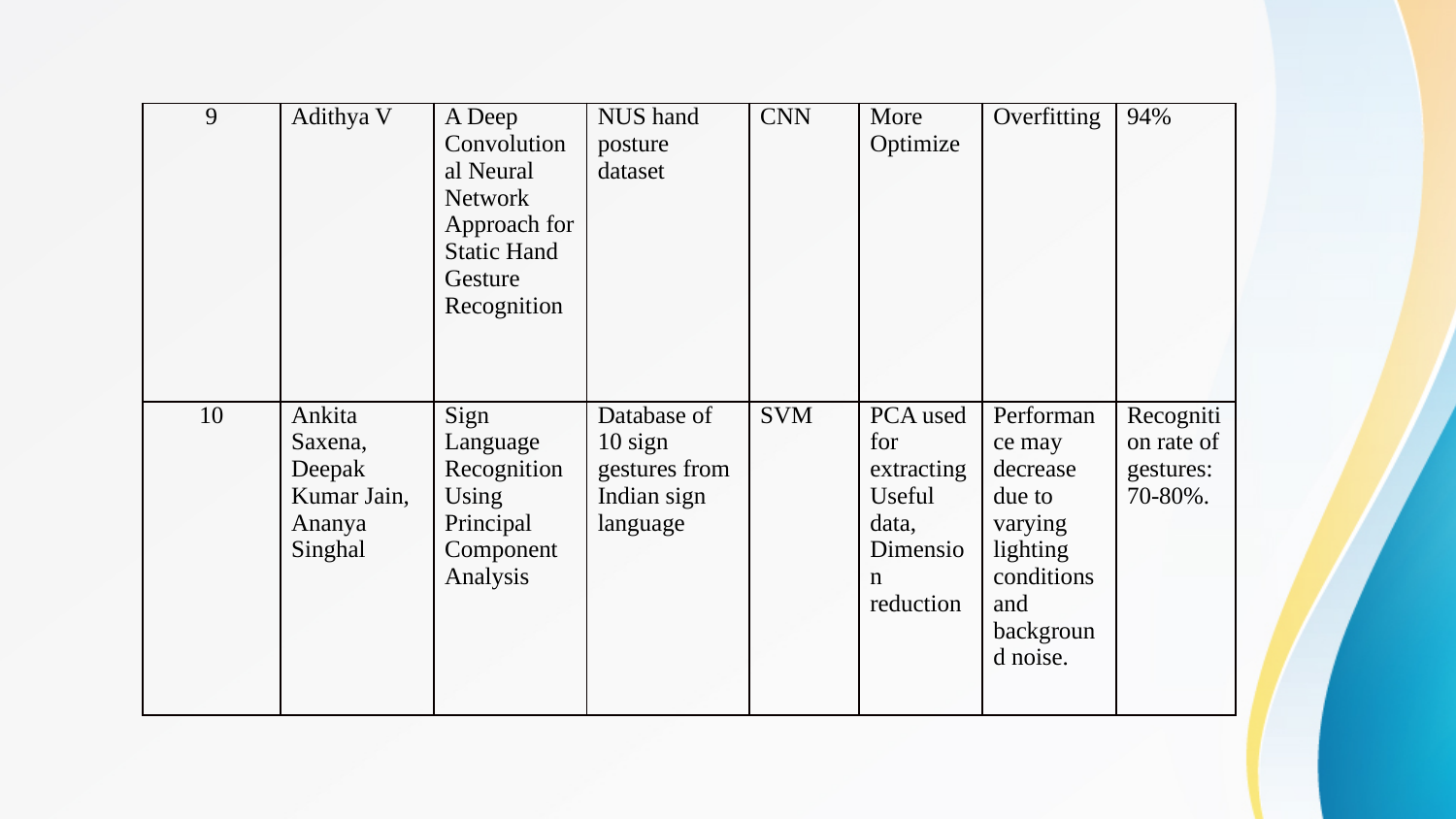

| 9 | Adithya V | A Deep Convolutional Neural Network Approach for Static Hand Gesture Recognition | NUS hand posture dataset | CNN | More Optimize | Overfitting | 94% |
| --- | --- | --- | --- | --- | --- | --- | --- |
| 10 | Ankita Saxena, Deepak Kumar Jain, Ananya Singhal | Sign Language Recognition Using Principal Component Analysis | Database of 10 sign gestures from Indian sign language | SVM | PCA used for extracting Useful data, Dimension reduction | Performance may decrease due to varying lighting conditions and background noise. | Recognition rate of gestures: 70-80%. |